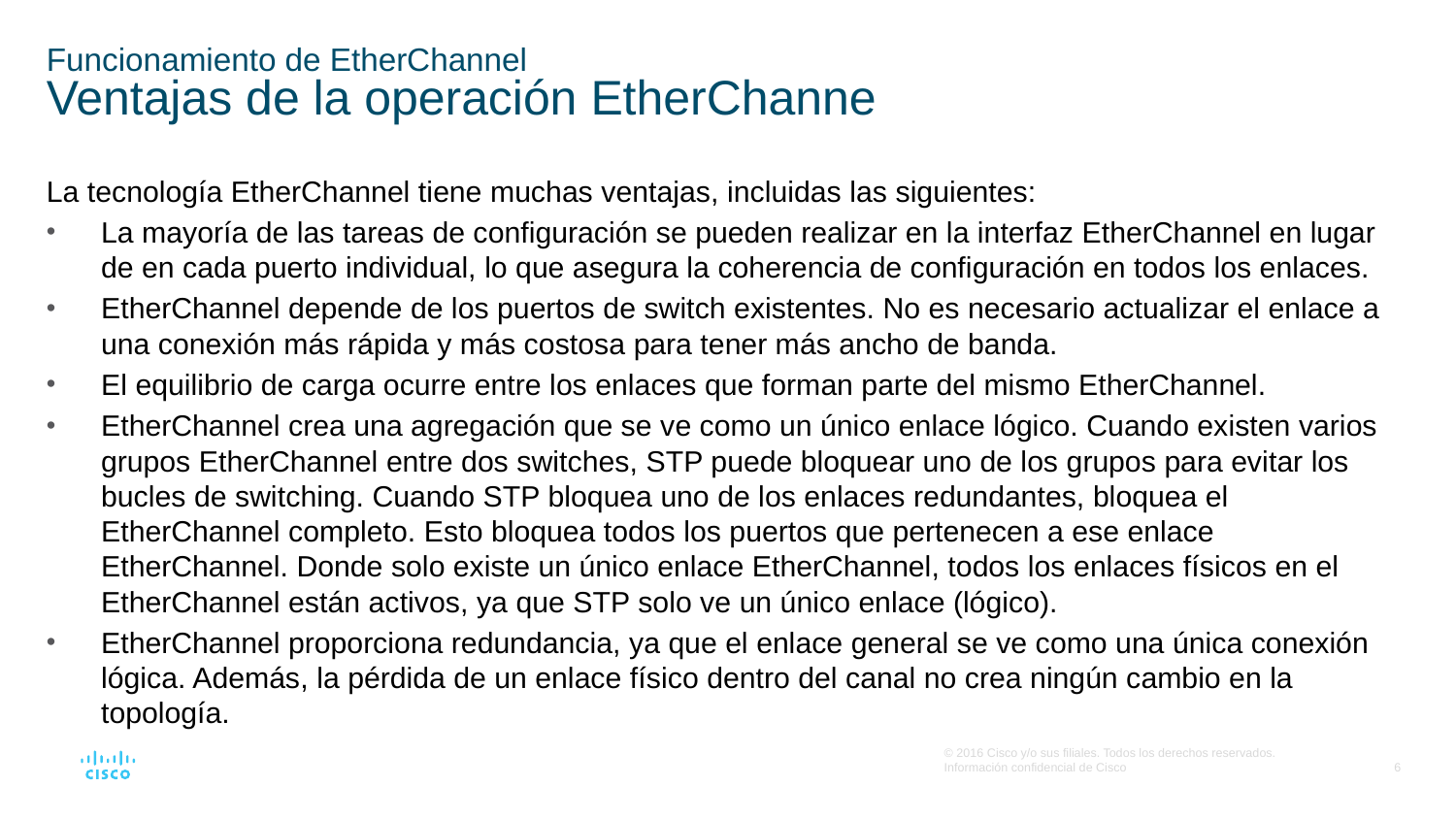

# Funcionamiento de EtherChannel Ventajas de la operación EtherChanne
La tecnología EtherChannel tiene muchas ventajas, incluidas las siguientes:
La mayoría de las tareas de configuración se pueden realizar en la interfaz EtherChannel en lugar de en cada puerto individual, lo que asegura la coherencia de configuración en todos los enlaces.
EtherChannel depende de los puertos de switch existentes. No es necesario actualizar el enlace a una conexión más rápida y más costosa para tener más ancho de banda.
El equilibrio de carga ocurre entre los enlaces que forman parte del mismo EtherChannel.
EtherChannel crea una agregación que se ve como un único enlace lógico. Cuando existen varios grupos EtherChannel entre dos switches, STP puede bloquear uno de los grupos para evitar los bucles de switching. Cuando STP bloquea uno de los enlaces redundantes, bloquea el EtherChannel completo. Esto bloquea todos los puertos que pertenecen a ese enlace EtherChannel. Donde solo existe un único enlace EtherChannel, todos los enlaces físicos en el EtherChannel están activos, ya que STP solo ve un único enlace (lógico).
EtherChannel proporciona redundancia, ya que el enlace general se ve como una única conexión lógica. Además, la pérdida de un enlace físico dentro del canal no crea ningún cambio en la topología.